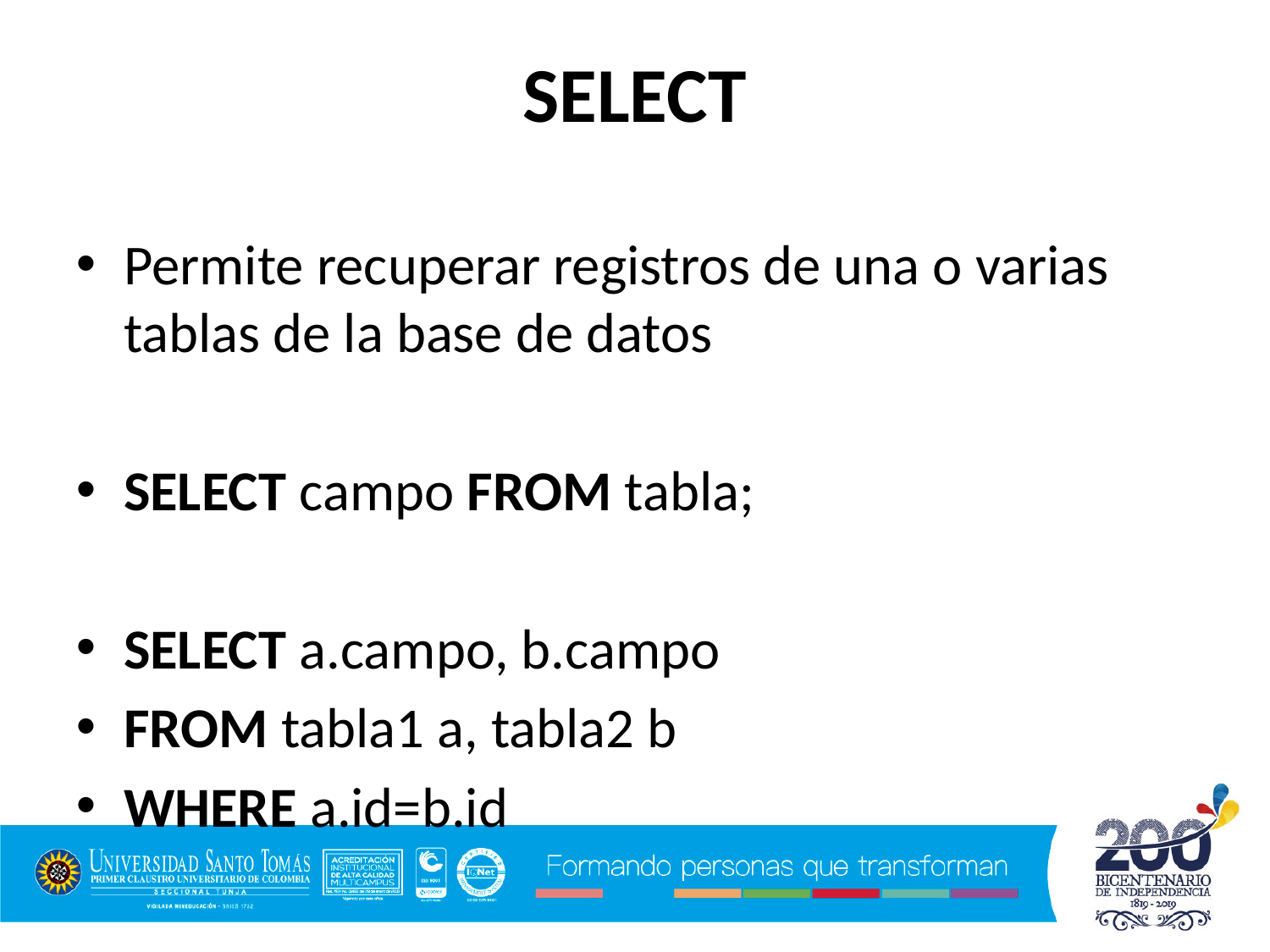

SELECT
Permite recuperar registros de una o varias tablas de la base de datos

SELECT campo FROM tabla;

SELECT a.campo, b.campo
FROM tabla1 a, tabla2 b
WHERE a.id=b.id